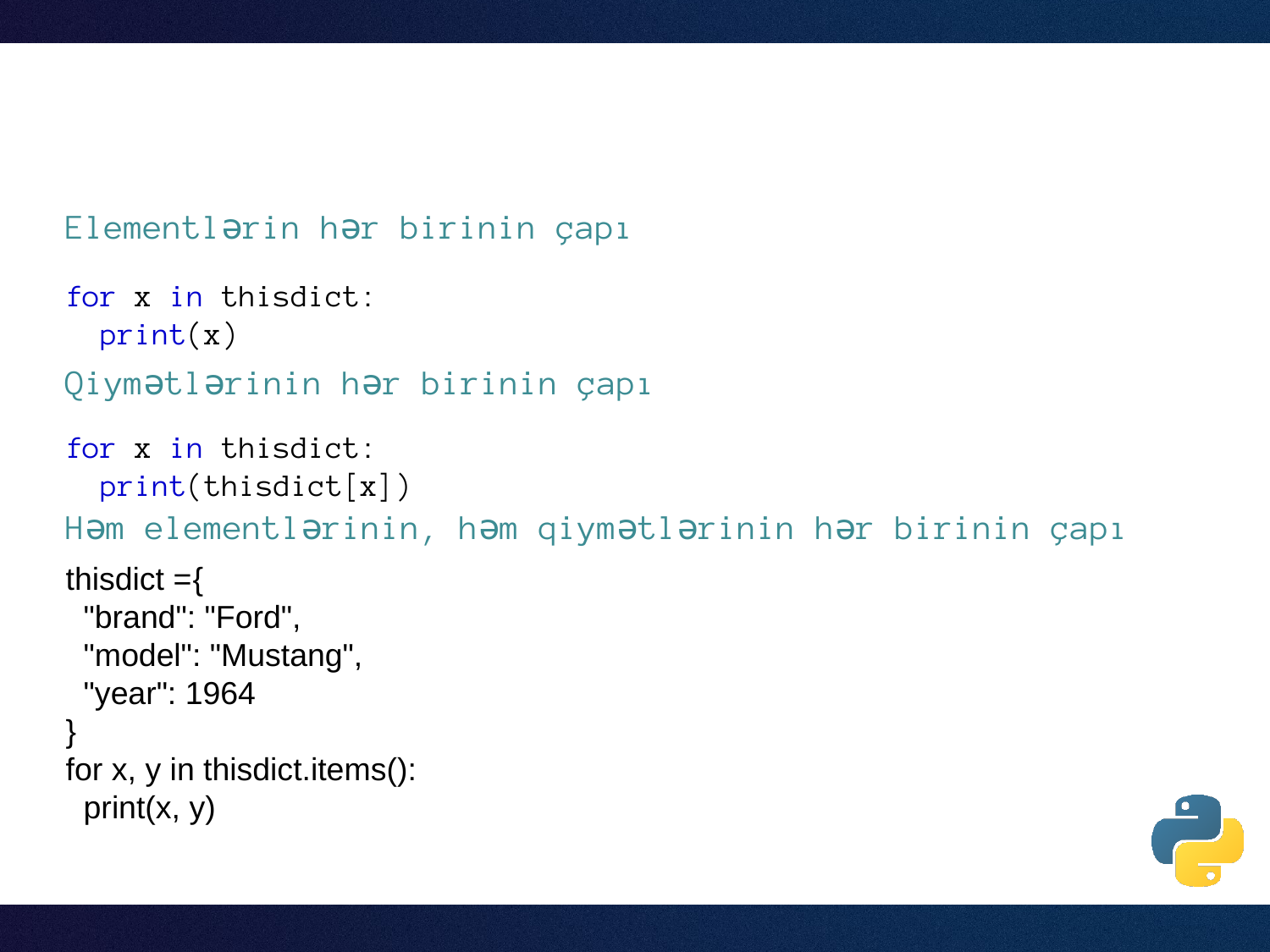

Elementlərin hər birinin çapı
for x in thisdict:
  print(x)
Qiymətlərinin hər birinin çapı
for x in thisdict:
  print(thisdict[x])
Həm elementlərinin, həm qiymətlərinin hər birinin çapı
thisdict =	{
  "brand": "Ford",
  "model": "Mustang",
  "year": 1964
}
for x, y in thisdict.items():
  print(x, y)